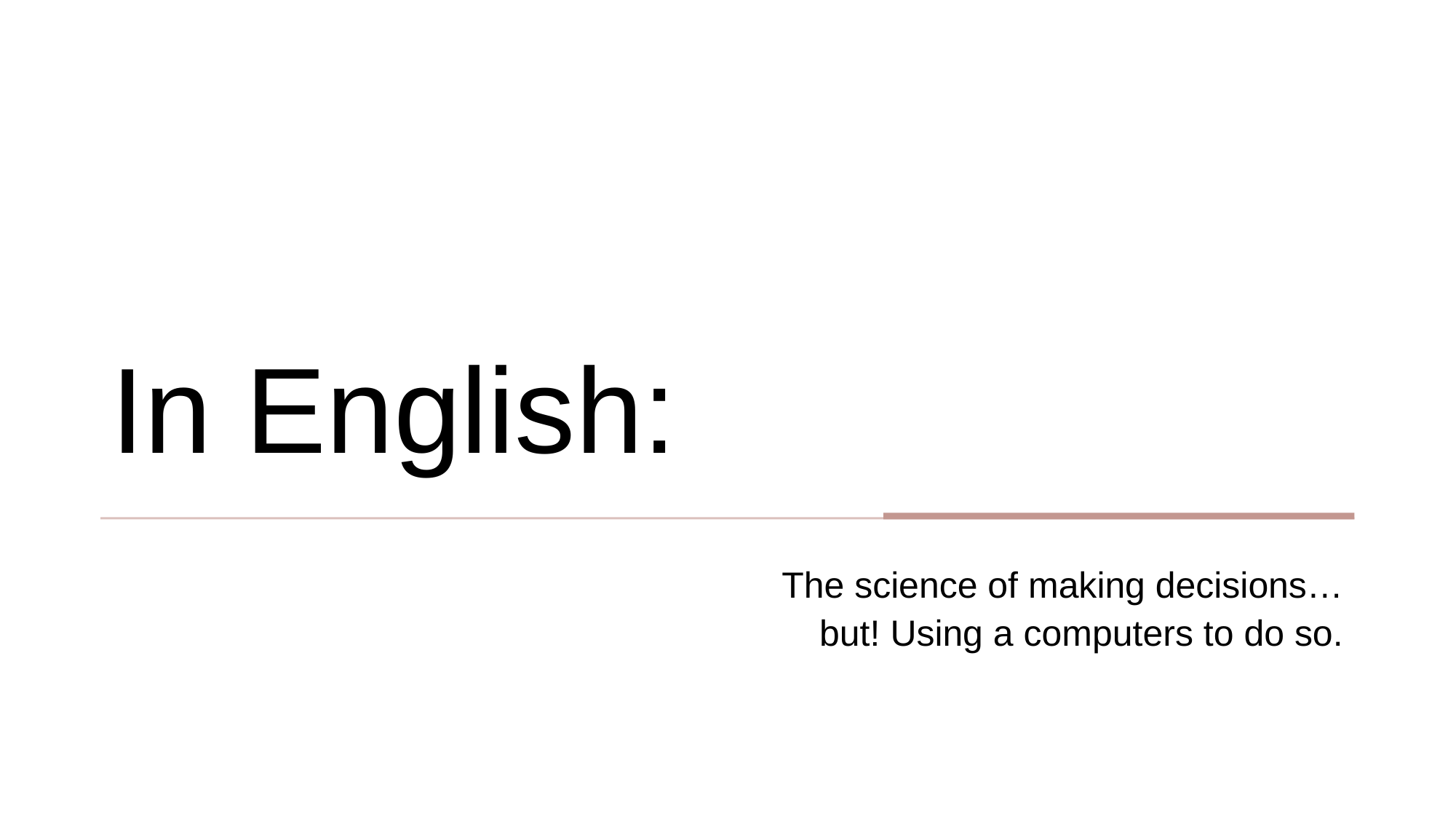

# In English:

The science of making decisions… but! Using a computers to do so.